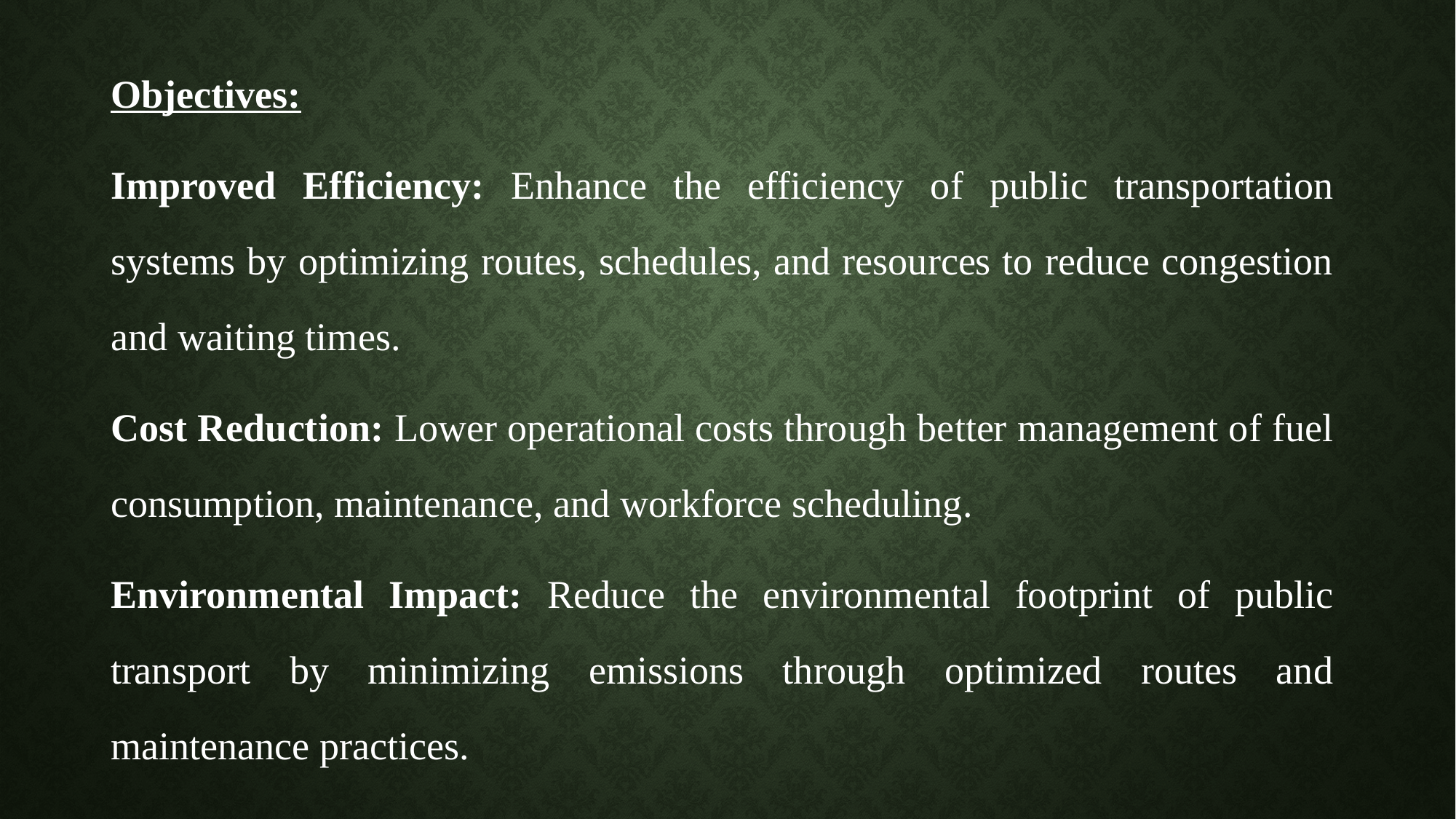

Objectives:
Improved Efficiency: Enhance the efficiency of public transportation systems by optimizing routes, schedules, and resources to reduce congestion and waiting times.
Cost Reduction: Lower operational costs through better management of fuel consumption, maintenance, and workforce scheduling.
Environmental Impact: Reduce the environmental footprint of public transport by minimizing emissions through optimized routes and maintenance practices.